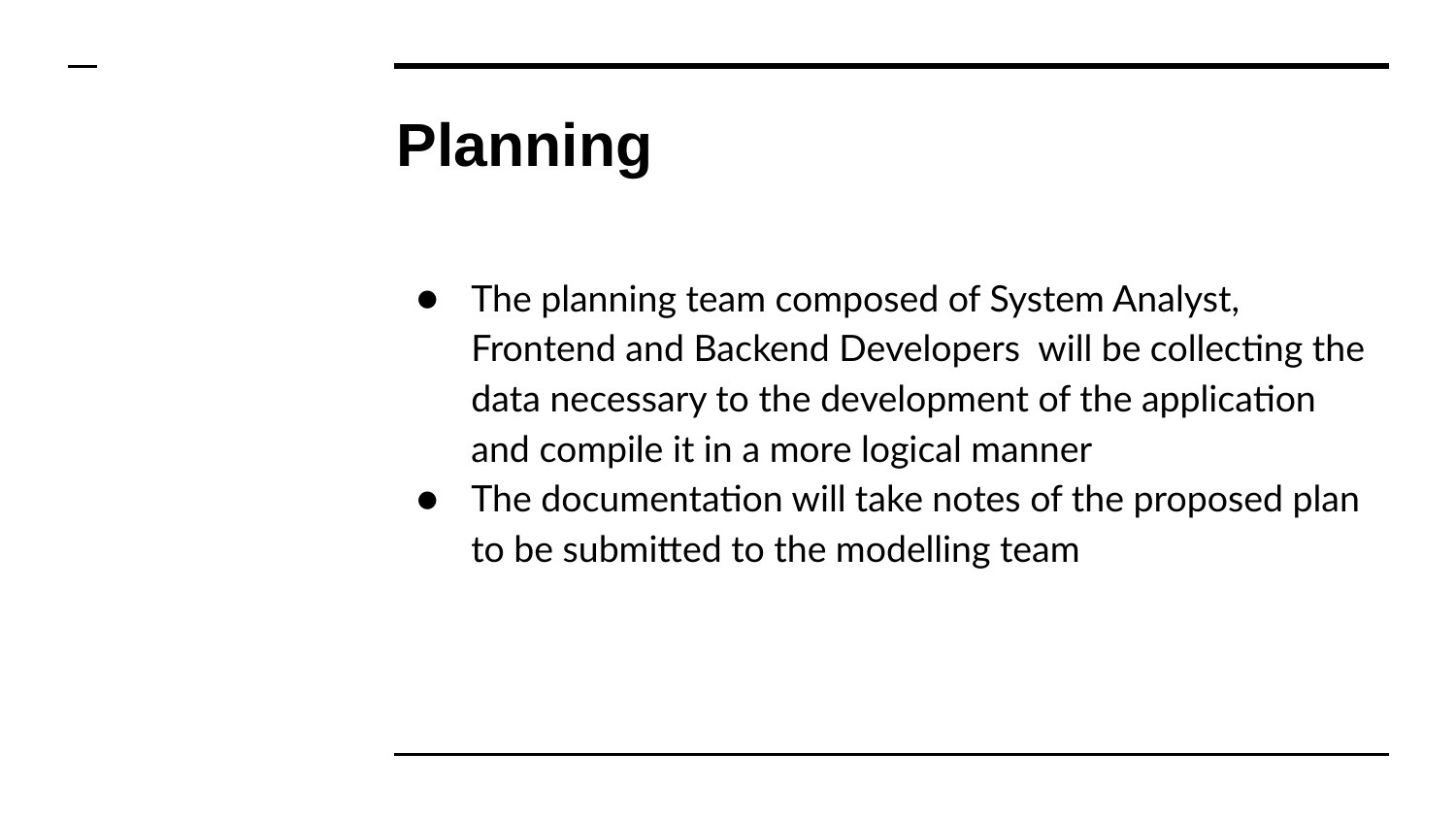

# Planning
The planning team composed of System Analyst, Frontend and Backend Developers  will be collecting the data necessary to the development of the application and compile it in a more logical manner
The documentation will take notes of the proposed plan to be submitted to the modelling team